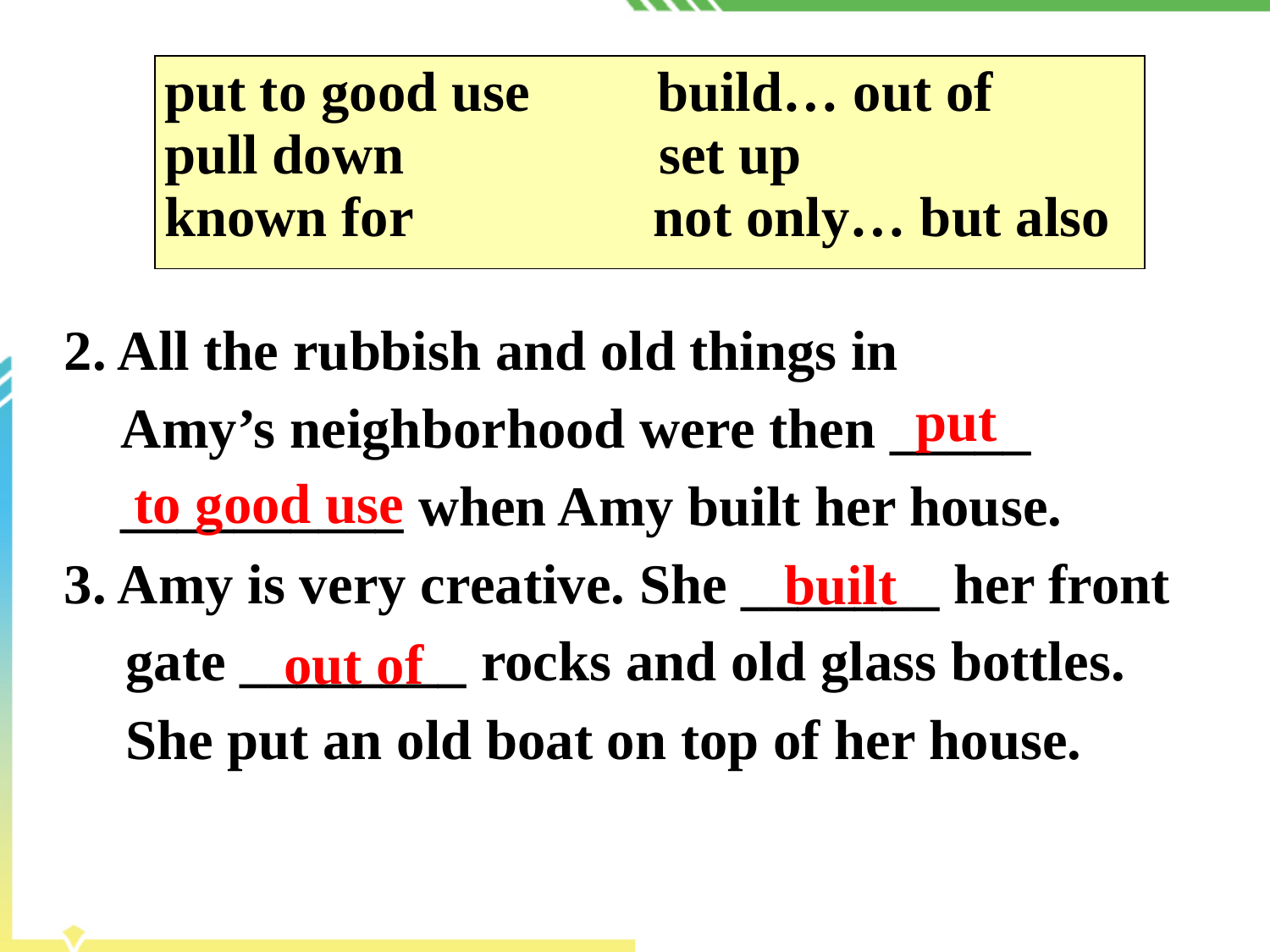

| put to good use build… out of pull down set up known for not only… but also |
| --- |
2. All the rubbish and old things in
    Amy’s neighborhood were then _____
    __________ when Amy built her house.
3. Amy is very creative. She _______ her front gate ________ rocks and old glass bottles. She put an old boat on top of her house.
put
to good use
built
out of